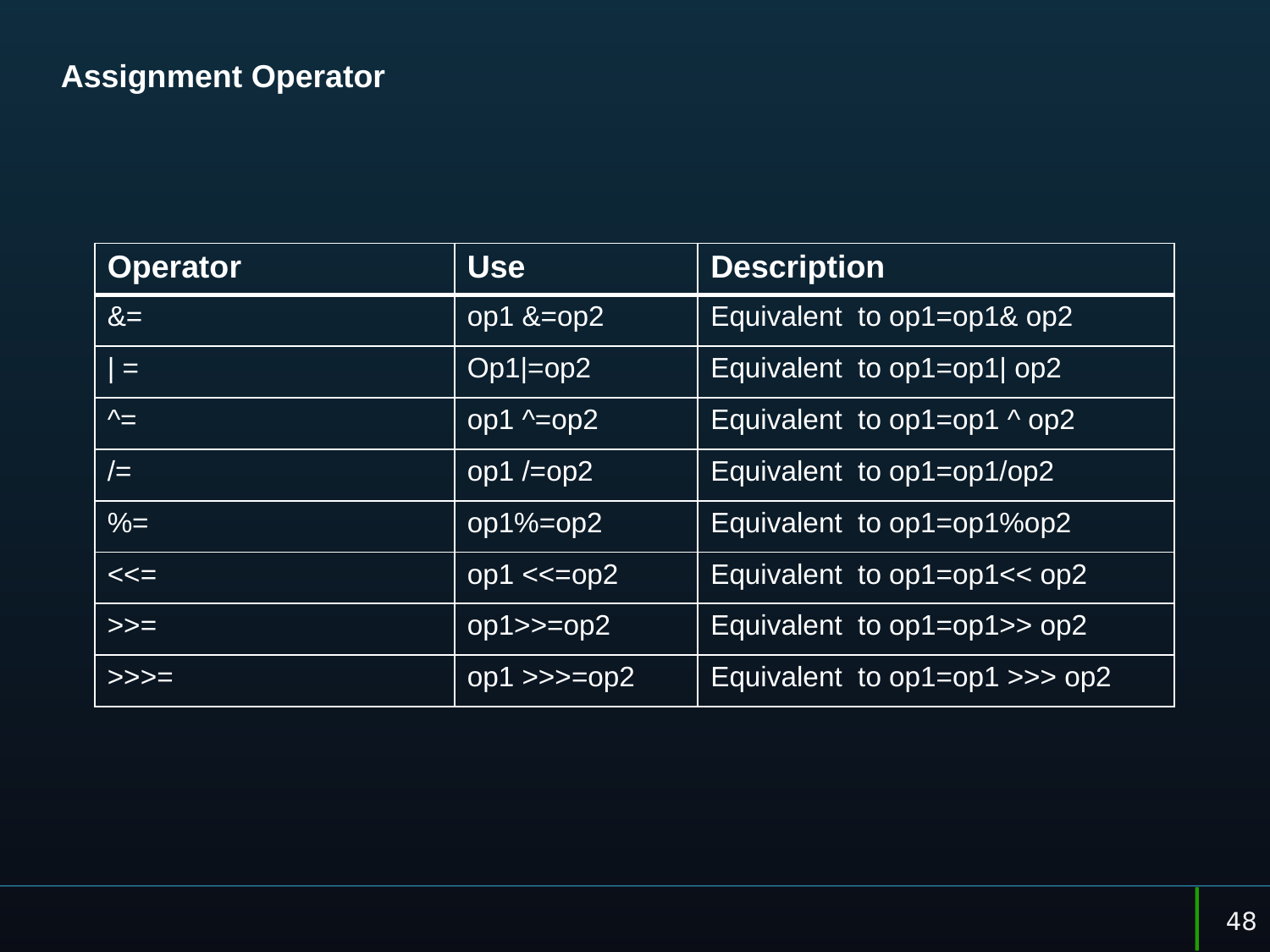

# Assignment Operator

| Operator | Use | Description |
| --- | --- | --- |
| &= | op1 &=op2 | Equivalent to op1=op1& op2 |
| | = | Op1|=op2 | Equivalent to op1=op1| op2 |
| ^= | op1 ^=op2 | Equivalent to op1=op1 ^ op2 |
| /= | op1 /=op2 | Equivalent to op1=op1/op2 |
| %= | op1%=op2 | Equivalent to op1=op1%op2 |
| <<= | op1 <<=op2 | Equivalent to op1=op1<< op2 |
| >>= | op1>>=op2 | Equivalent to op1=op1>> op2 |
| >>>= | op1 >>>=op2 | Equivalent to op1=op1 >>> op2 |
48